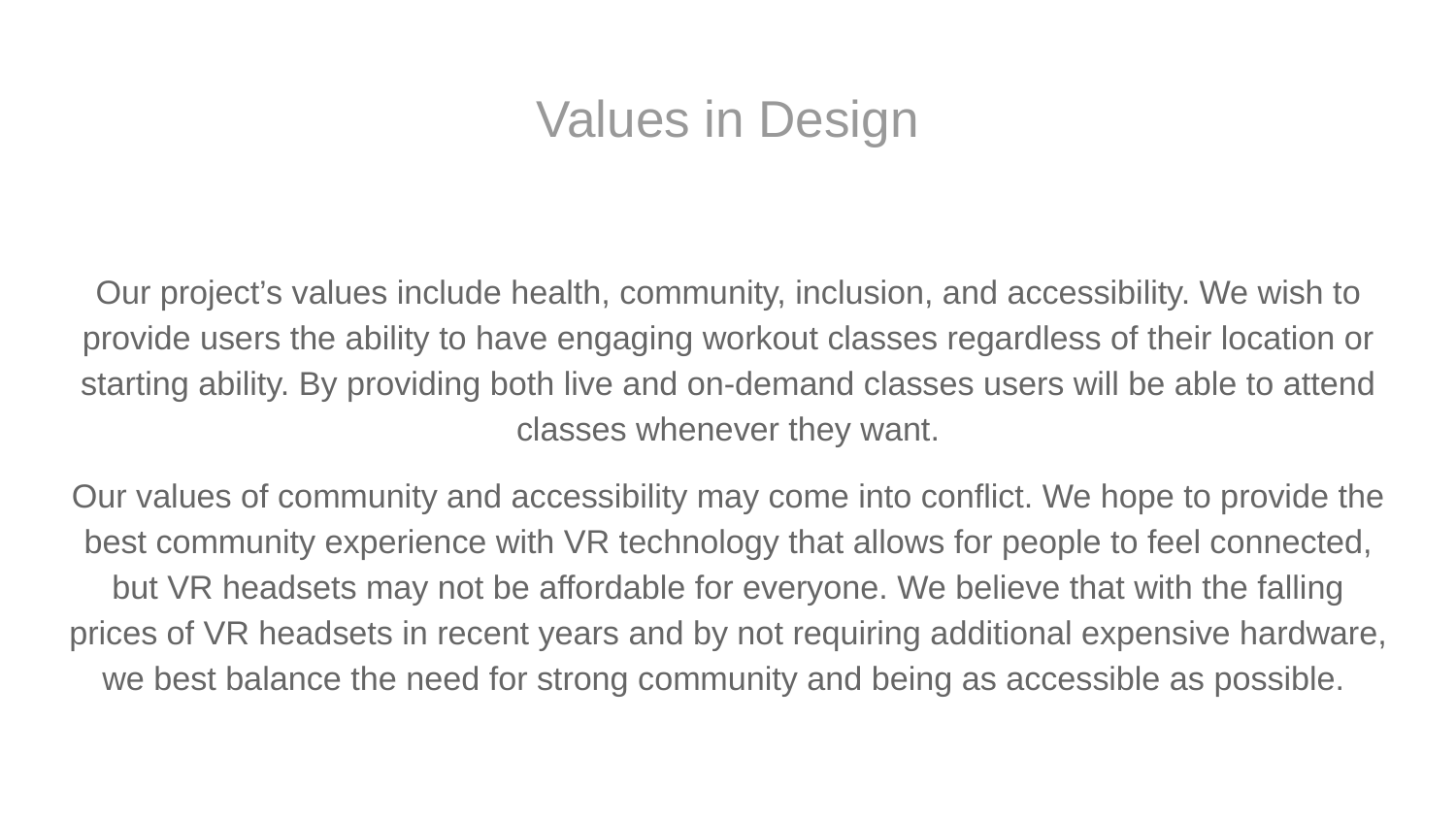

# Values in Design
Our project’s values include health, community, inclusion, and accessibility. We wish to provide users the ability to have engaging workout classes regardless of their location or starting ability. By providing both live and on-demand classes users will be able to attend classes whenever they want.
Our values of community and accessibility may come into conflict. We hope to provide the best community experience with VR technology that allows for people to feel connected, but VR headsets may not be affordable for everyone. We believe that with the falling prices of VR headsets in recent years and by not requiring additional expensive hardware, we best balance the need for strong community and being as accessible as possible.